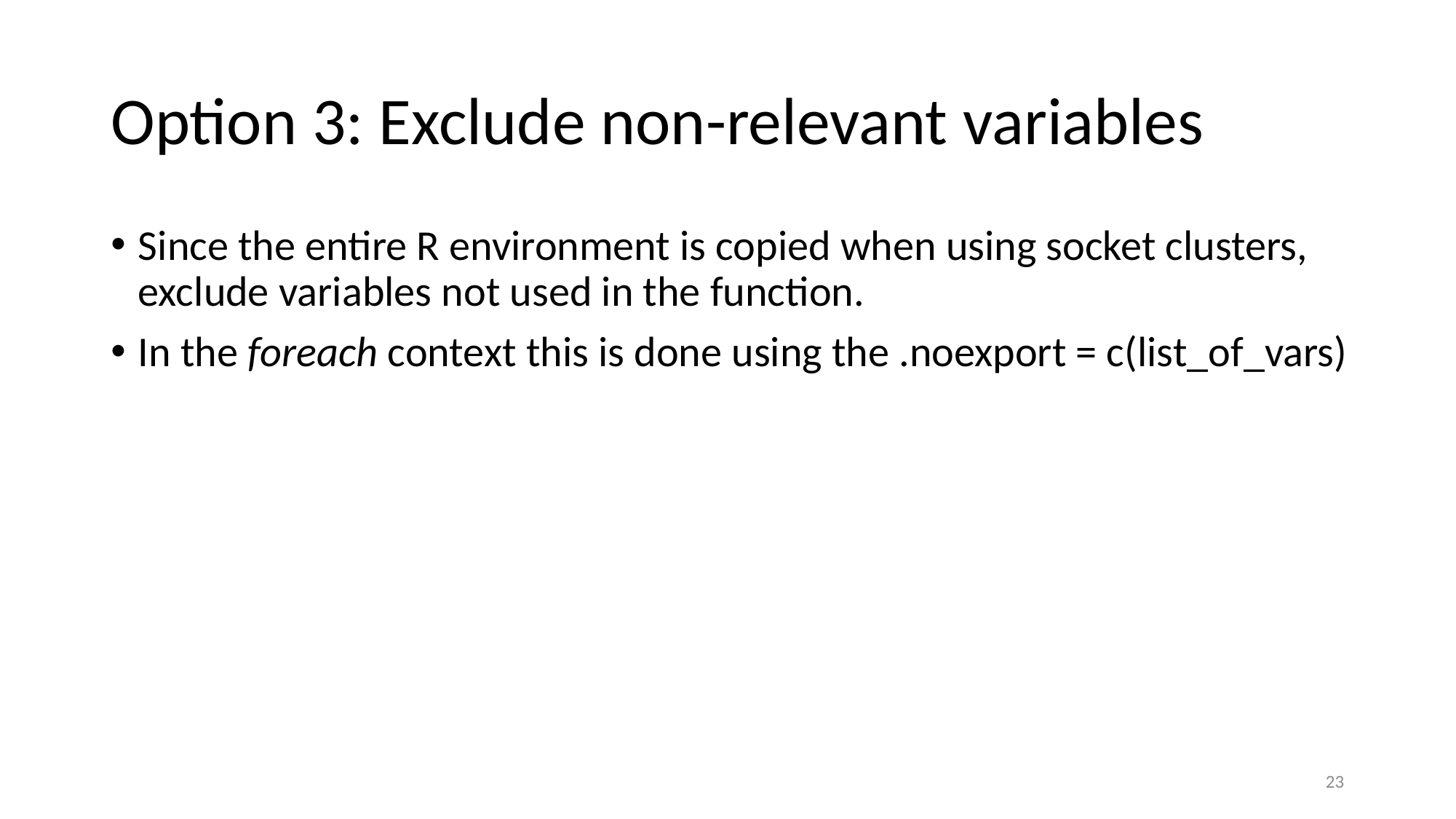

# Option 3: Exclude non-relevant variables
Since the entire R environment is copied when using socket clusters, exclude variables not used in the function.
In the foreach context this is done using the .noexport = c(list_of_vars)
23